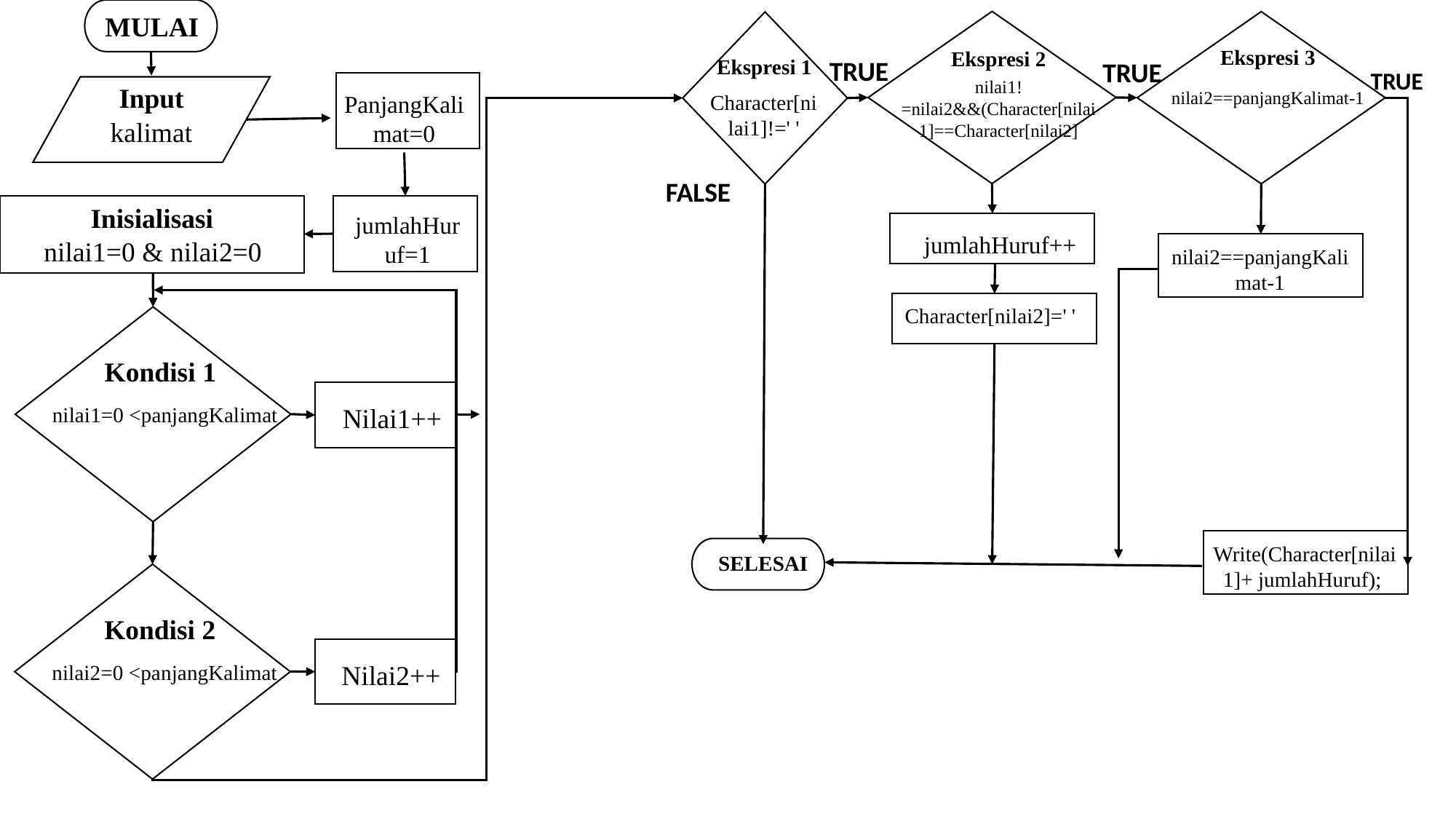

MULAI

nilai1!=nilai2&&(Character[nilai1]==Character[nilai2]

Character[nilai1]!=' '
Ekspresi 1
Ekspresi 2

nilai2==panjangKalimat-1
Ekspresi 3
TRUE
TRUE
TRUE

PanjangKalimat=0
Input

kalimat
FALSE

Inisialisasi
nilai1=0 & nilai2=0

jumlahHuruf=1

jumlahHuruf++

nilai2==panjangKalimat-1

Character[nilai2]=' '

Kondisi 1
nilai1=0 <panjangKalimat

Nilai1++

Write(Character[nilai1]+ jumlahHuruf);

SELESAI

Kondisi 2
nilai2=0 <panjangKalimat

Nilai2++